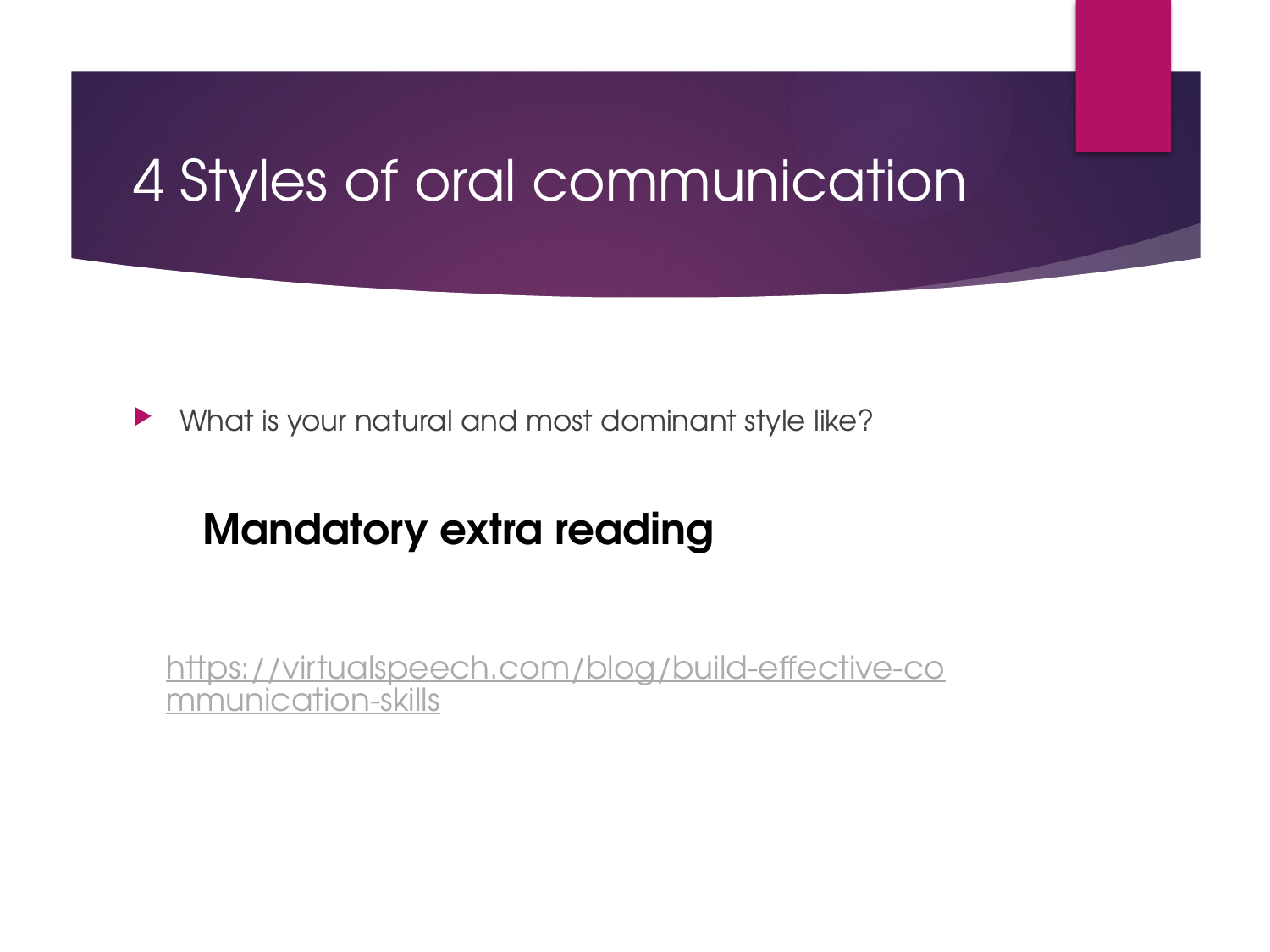

# 4 Styles of oral communication

What is your natural and most dominant style like?
Mandatory extra reading
   https://virtualspeech.com/blog/build-effective-communication-skills